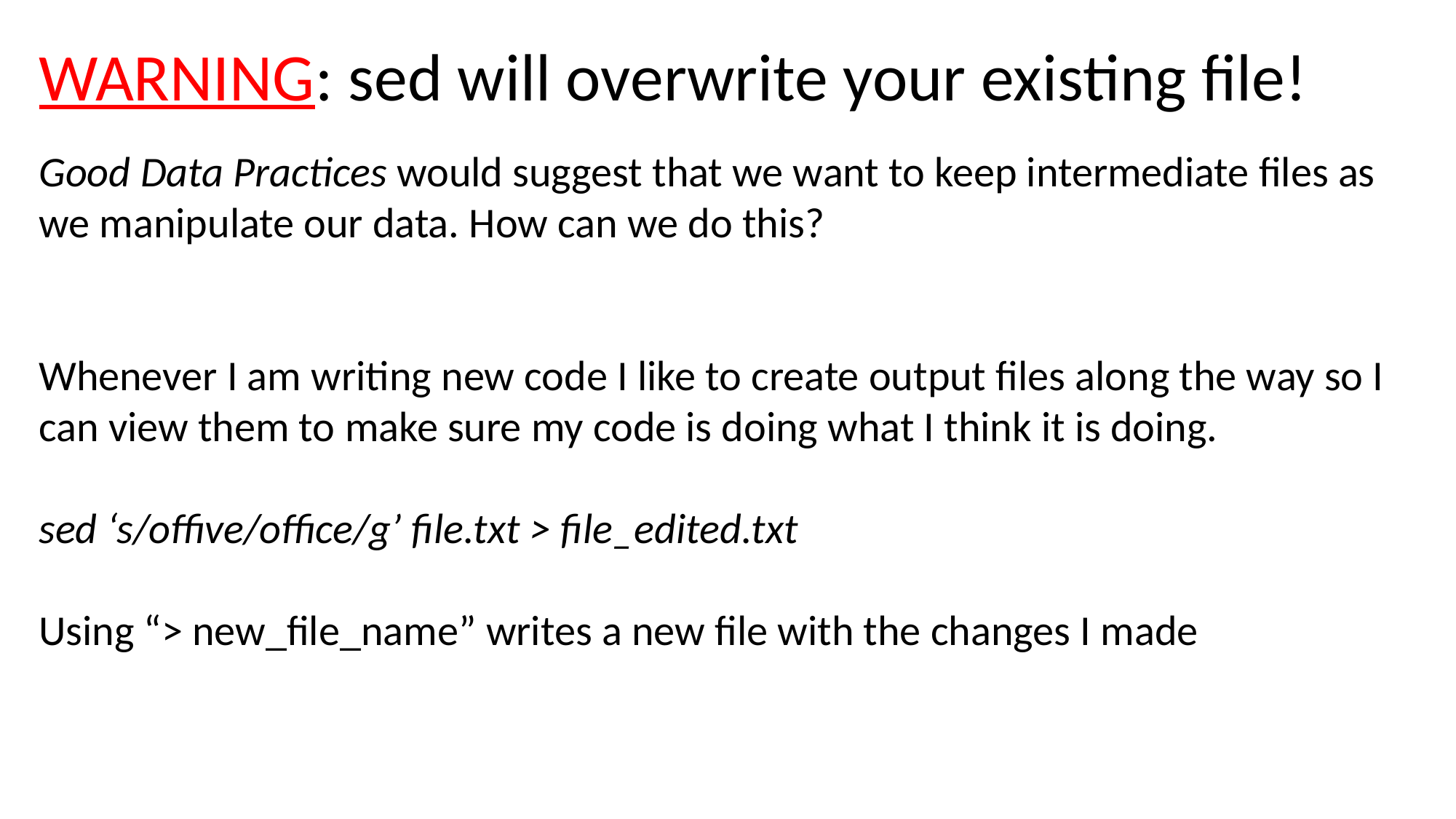

# WARNING: sed will overwrite your existing file!
Good Data Practices would suggest that we want to keep intermediate files as we manipulate our data. How can we do this?

Whenever I am writing new code I like to create output files along the way so I can view them to make sure my code is doing what I think it is doing.

sed ‘s/offive/office/g’ file.txt > file_edited.txt

Using “> new_file_name” writes a new file with the changes I made